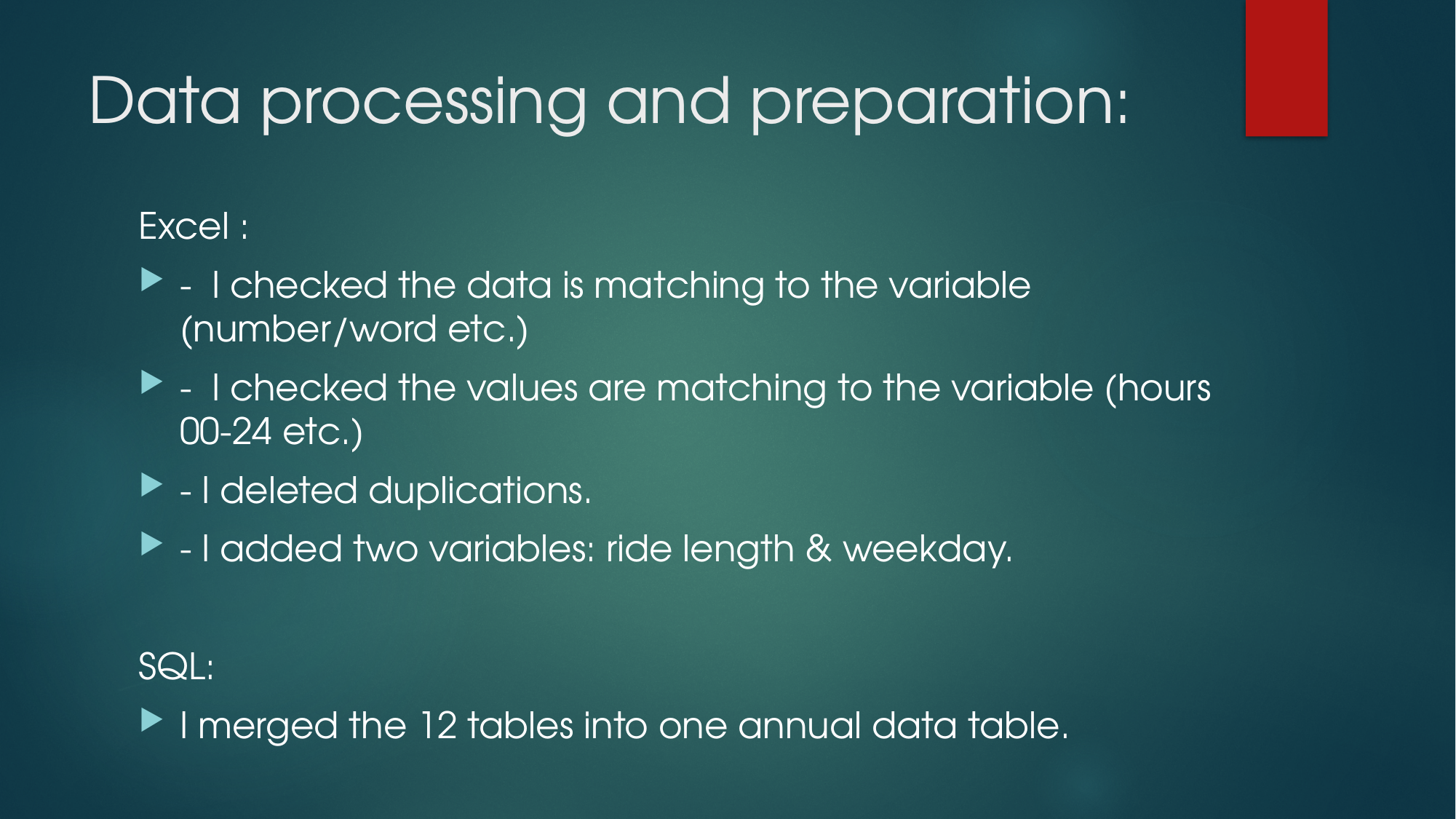

# Data processing and preparation:
Excel :
-  I checked the data is matching to the variable (number/word etc.)
-  I checked the values are matching to the variable (hours 00-24 etc.)
- I deleted duplications.
- I added two variables: ride length & weekday.

SQL:
I merged the 12 tables into one annual data table.